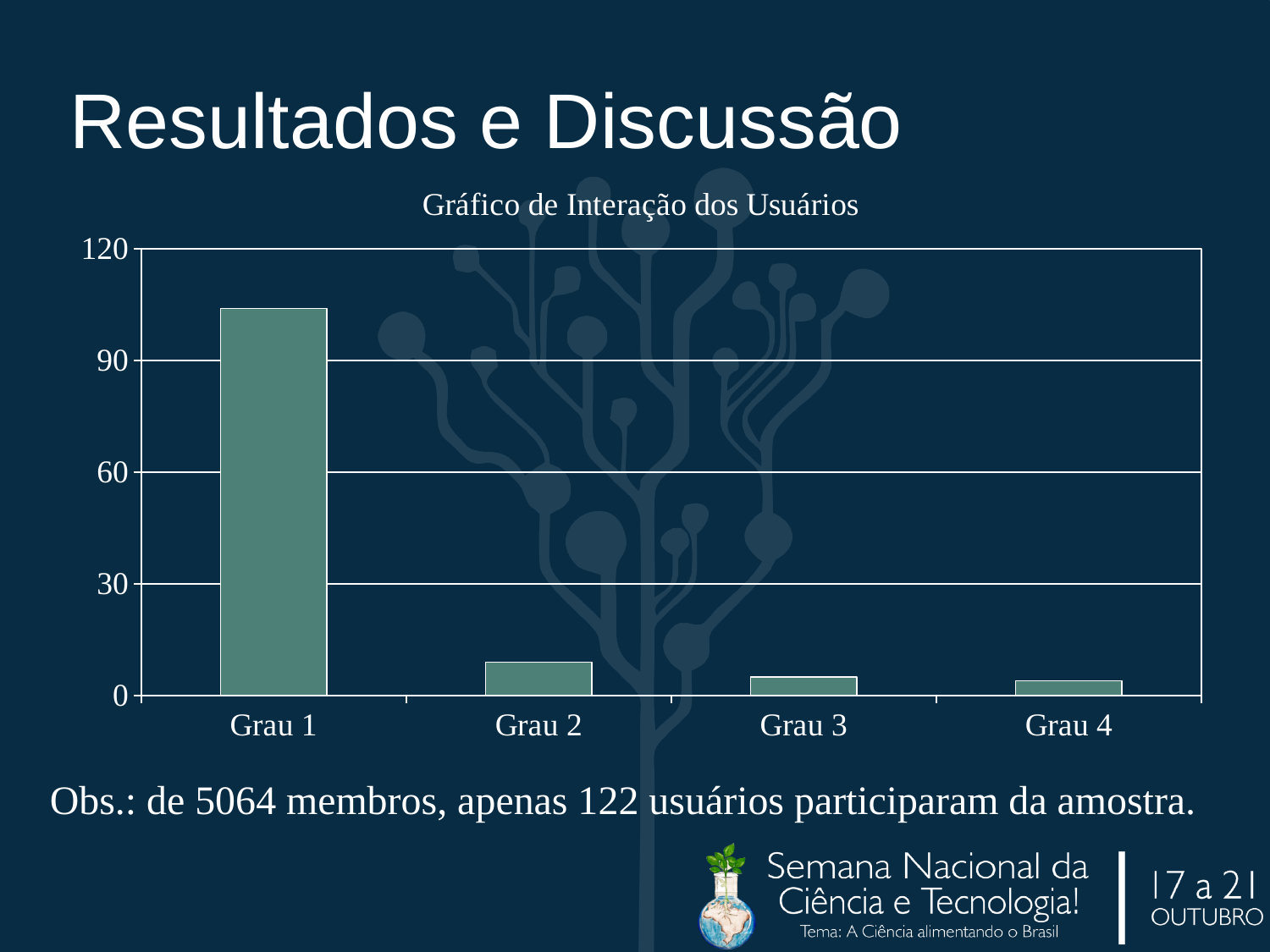

# Resultados e Discussão

[unsupported chart]

Obs.: de 5064 membros, apenas 122 usuários participaram da amostra.